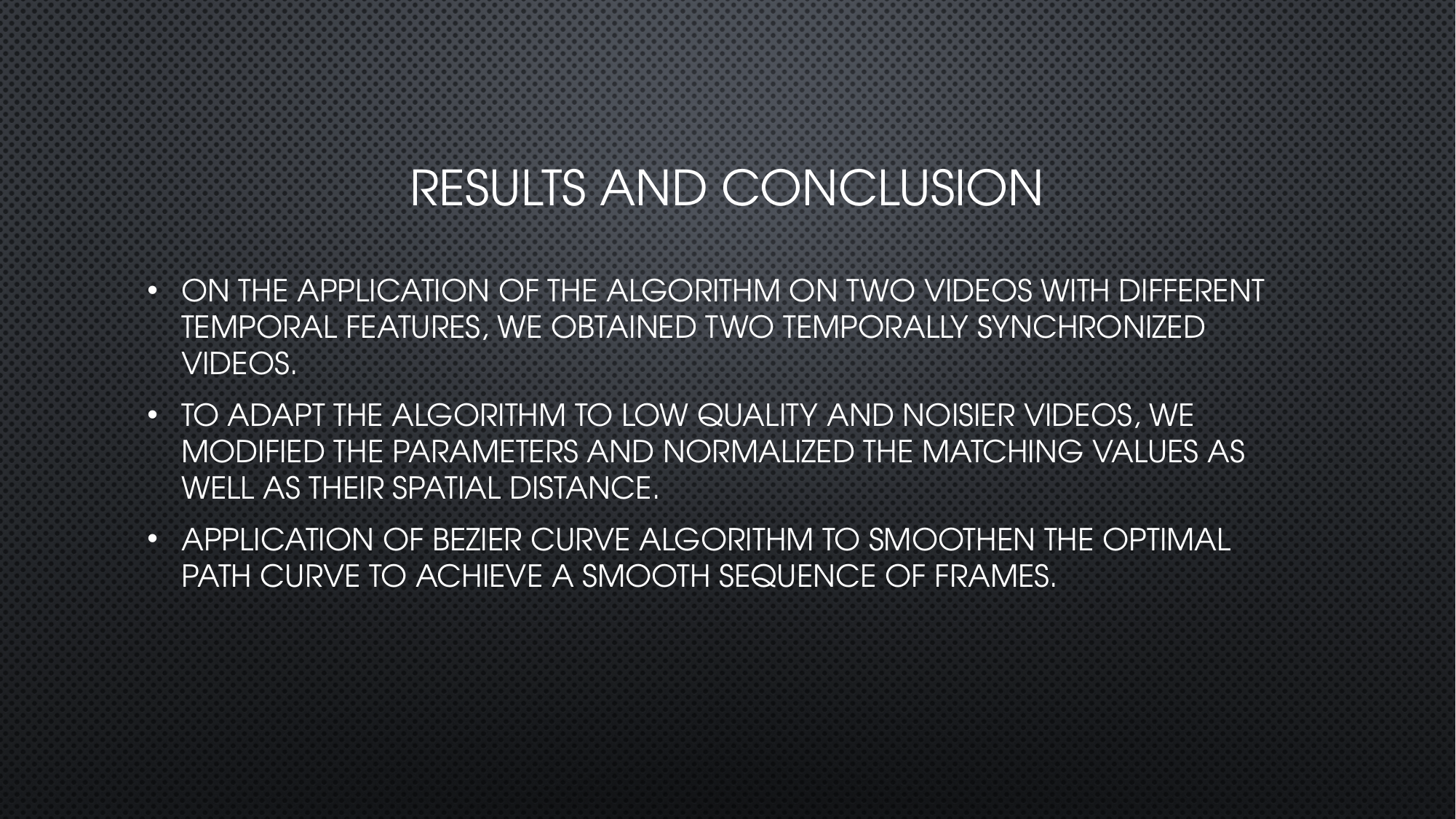

# Results and Conclusion
On the application of the algorithm on two videos with different temporal features, we obtained two temporally synchronized videos.
To adapt the algorithm to low quality and noisier videos, we modified the parameters and normalized the matching values as well as their spatial distance.
Application of Bezier curve algorithm to smoothen the optimal path curve to achieve a smooth sequence of frames.